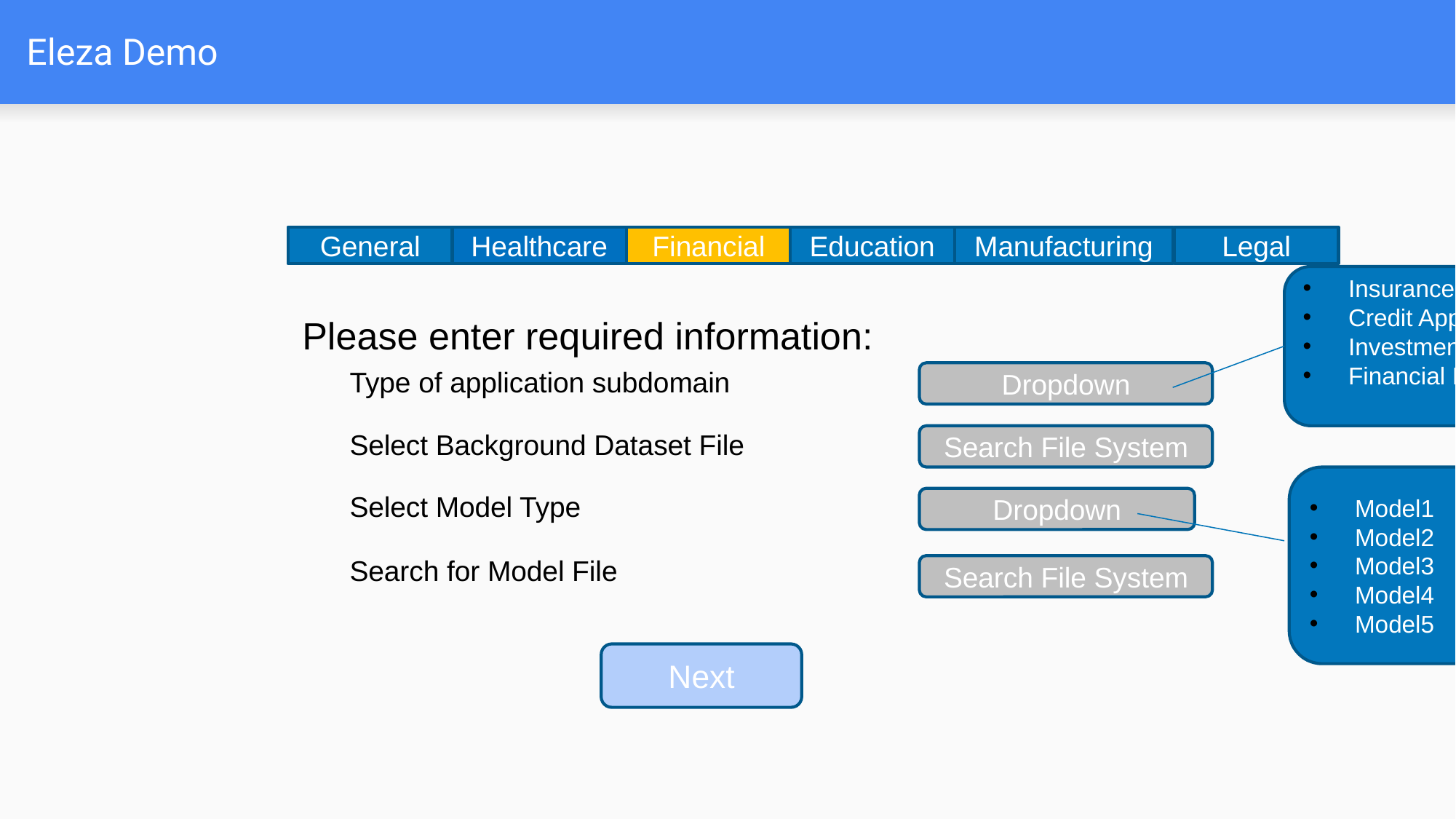

# Eleza Demo
|  |  |
| --- | --- |
|  | Please enter required information: |
General
Healthcare
Financial
Education
Manufacturing
Legal
Insurance Claims
Credit Application
Investment Portfolios
Financial Instruments

Type of application subdomain
Dropdown
Select Background Dataset File
Search File System
Model1
Model2
Model3
Model4
Model5
Select Model Type
Dropdown
Search for Model File
Search File System
Next